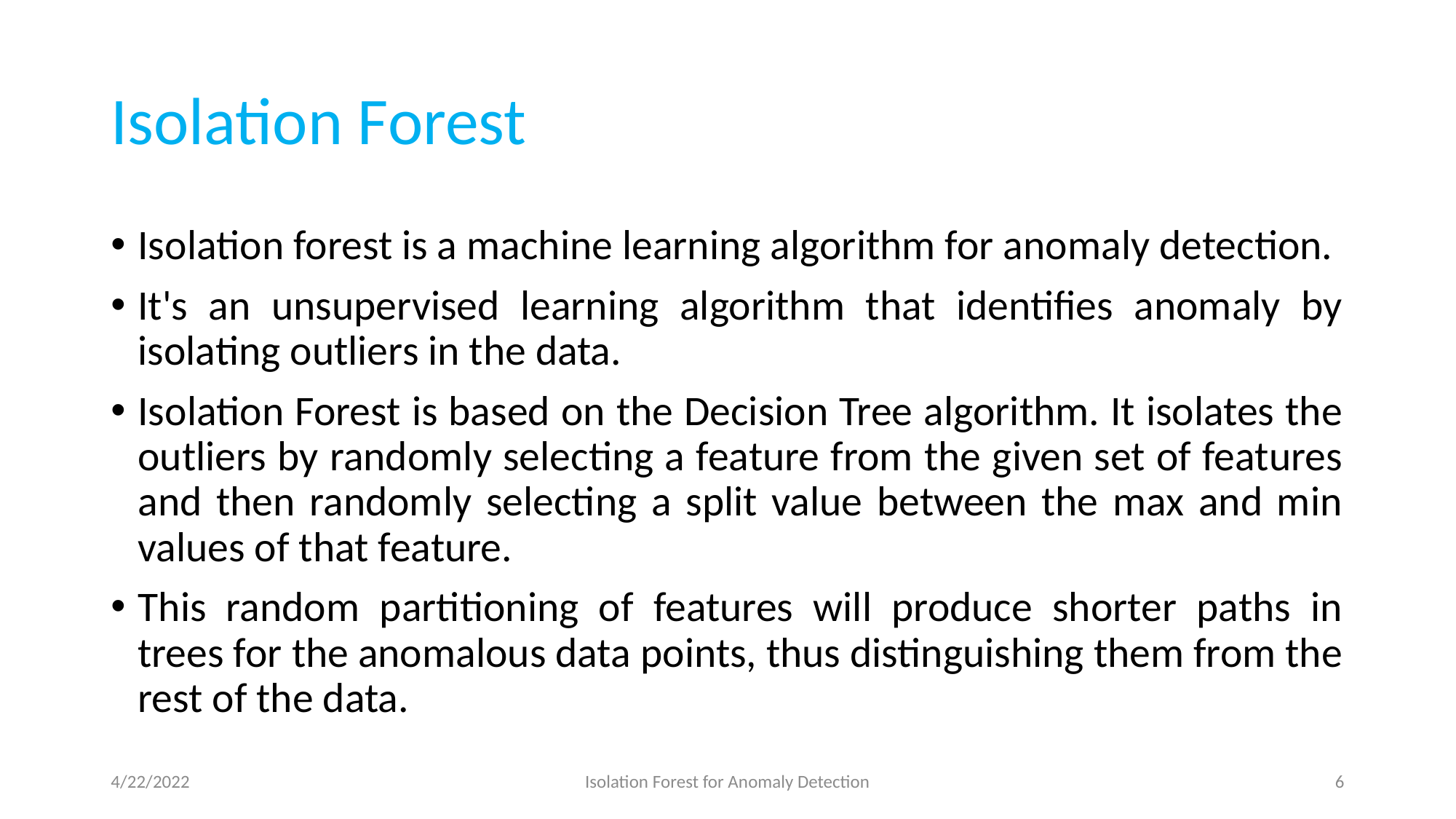

# Isolation Forest
Isolation forest is a machine learning algorithm for anomaly detection.
It's an unsupervised learning algorithm that identifies anomaly by isolating outliers in the data.
Isolation Forest is based on the Decision Tree algorithm. It isolates the outliers by randomly selecting a feature from the given set of features and then randomly selecting a split value between the max and min values of that feature.
This random partitioning of features will produce shorter paths in trees for the anomalous data points, thus distinguishing them from the rest of the data.
4/22/2022
Isolation Forest for Anomaly Detection
6